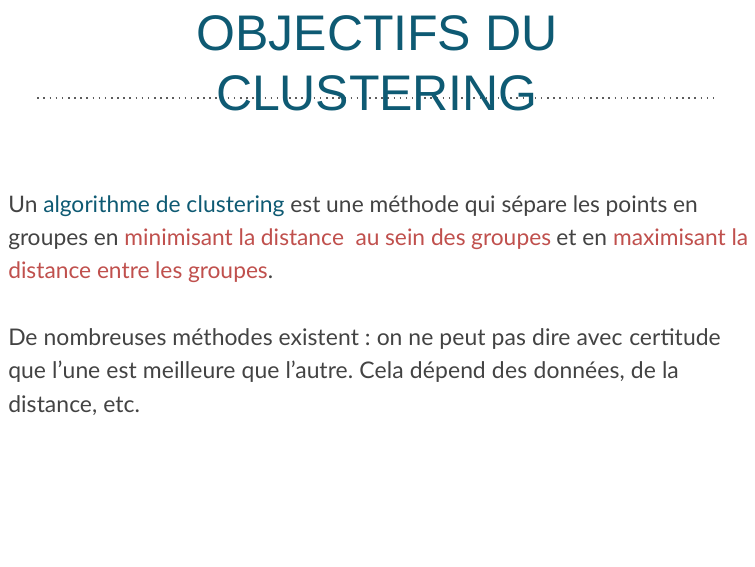

# OBJECTIFS DU CLUSTERING
Objectifs du clustering

Un algorithme de clustering est une méthode qui sépare les points en
groupes en minimisant la distance  au sein des groupes et en maximisant la
distance entre les groupes.

De nombreuses méthodes existent : on ne peut pas dire avec certitude que l’une est meilleure que l’autre. Cela dépend des données, de la distance, etc.